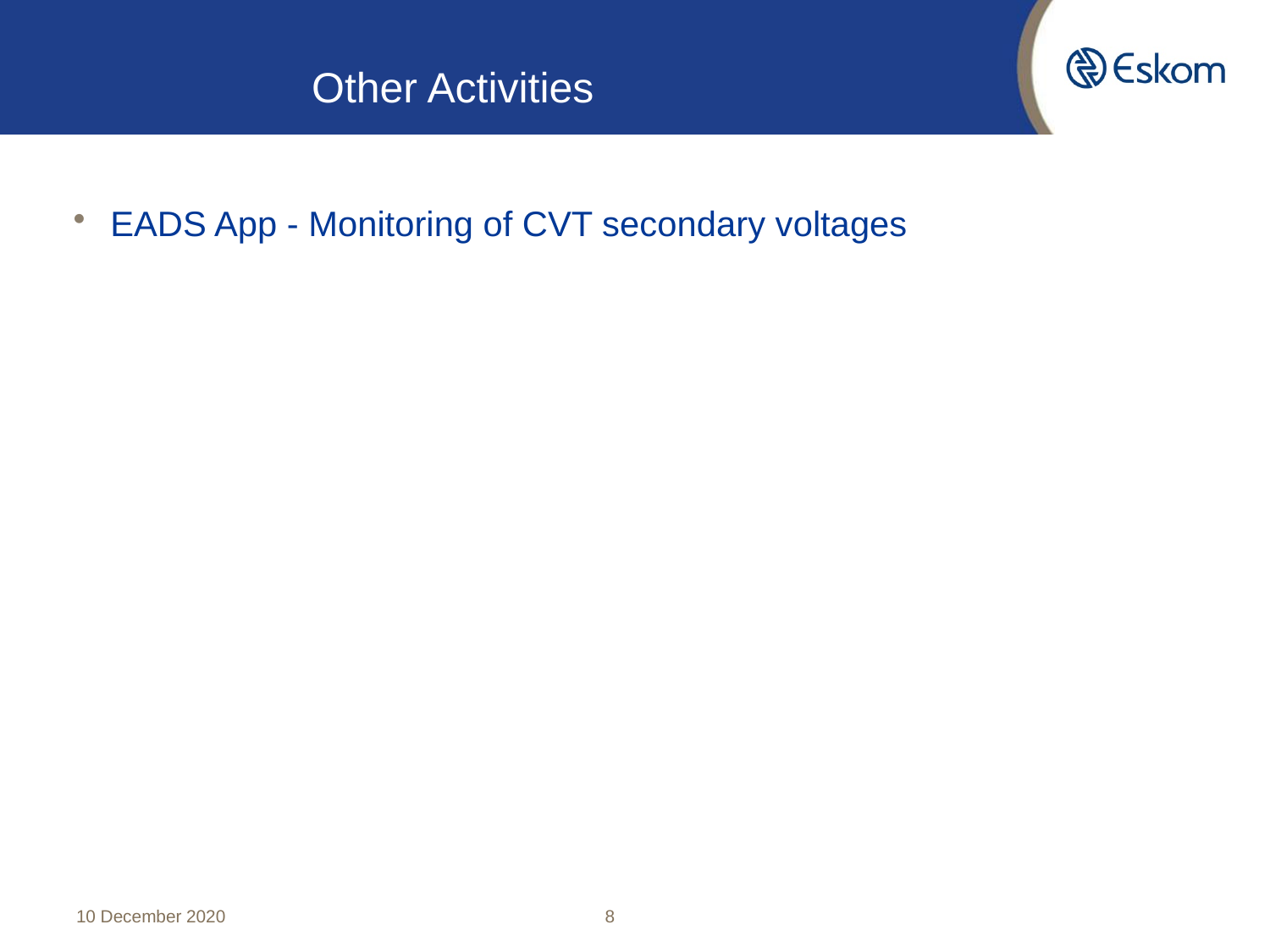

# Other Activities
EADS App - Monitoring of CVT secondary voltages
10 December 2020
8